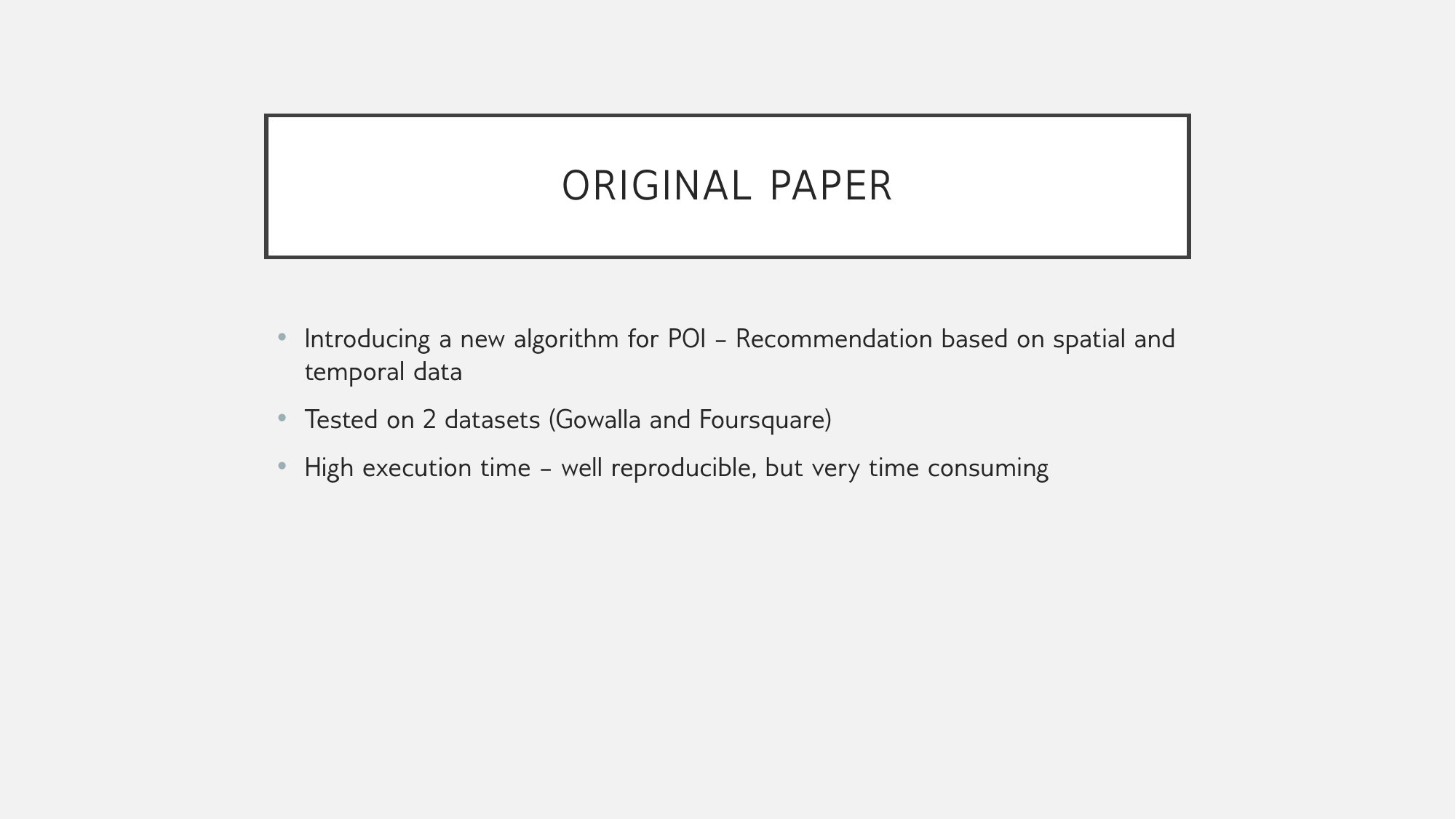

# Original Paper
Introducing a new algorithm for POI – Recommendation based on spatial and temporal data
Tested on 2 datasets (Gowalla and Foursquare)
High execution time – well reproducible, but very time consuming